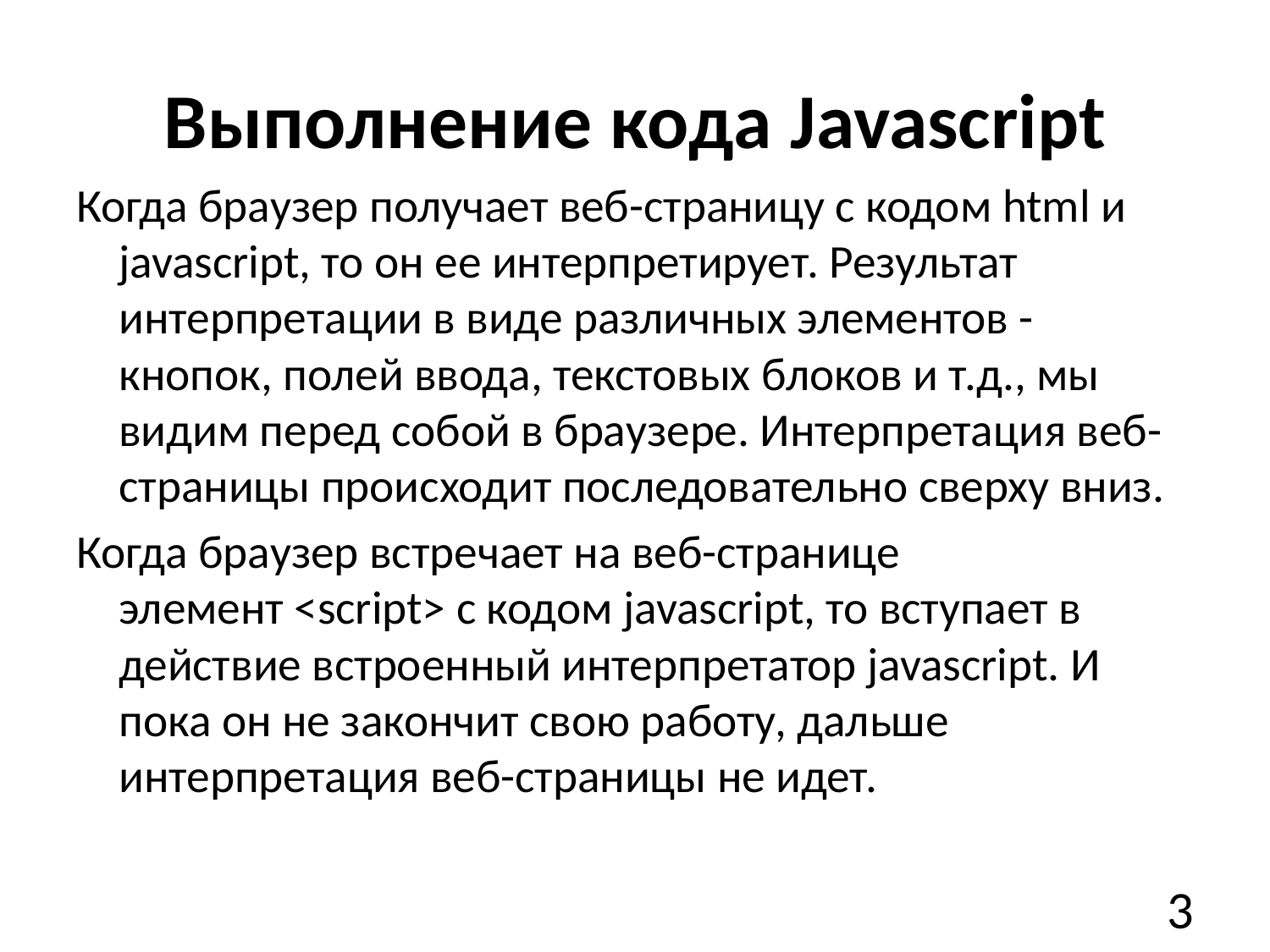

# Выполнение кода Javascript
Когда браузер получает веб-страницу с кодом html и javascript, то он ее интерпретирует. Результат интерпретации в виде различных элементов - кнопок, полей ввода, текстовых блоков и т.д., мы видим перед собой в браузере. Интерпретация веб-страницы происходит последовательно сверху вниз.
Когда браузер встречает на веб-странице элемент <script> с кодом javascript, то вступает в действие встроенный интерпретатор javascript. И пока он не закончит свою работу, дальше интерпретация веб-страницы не идет.

3